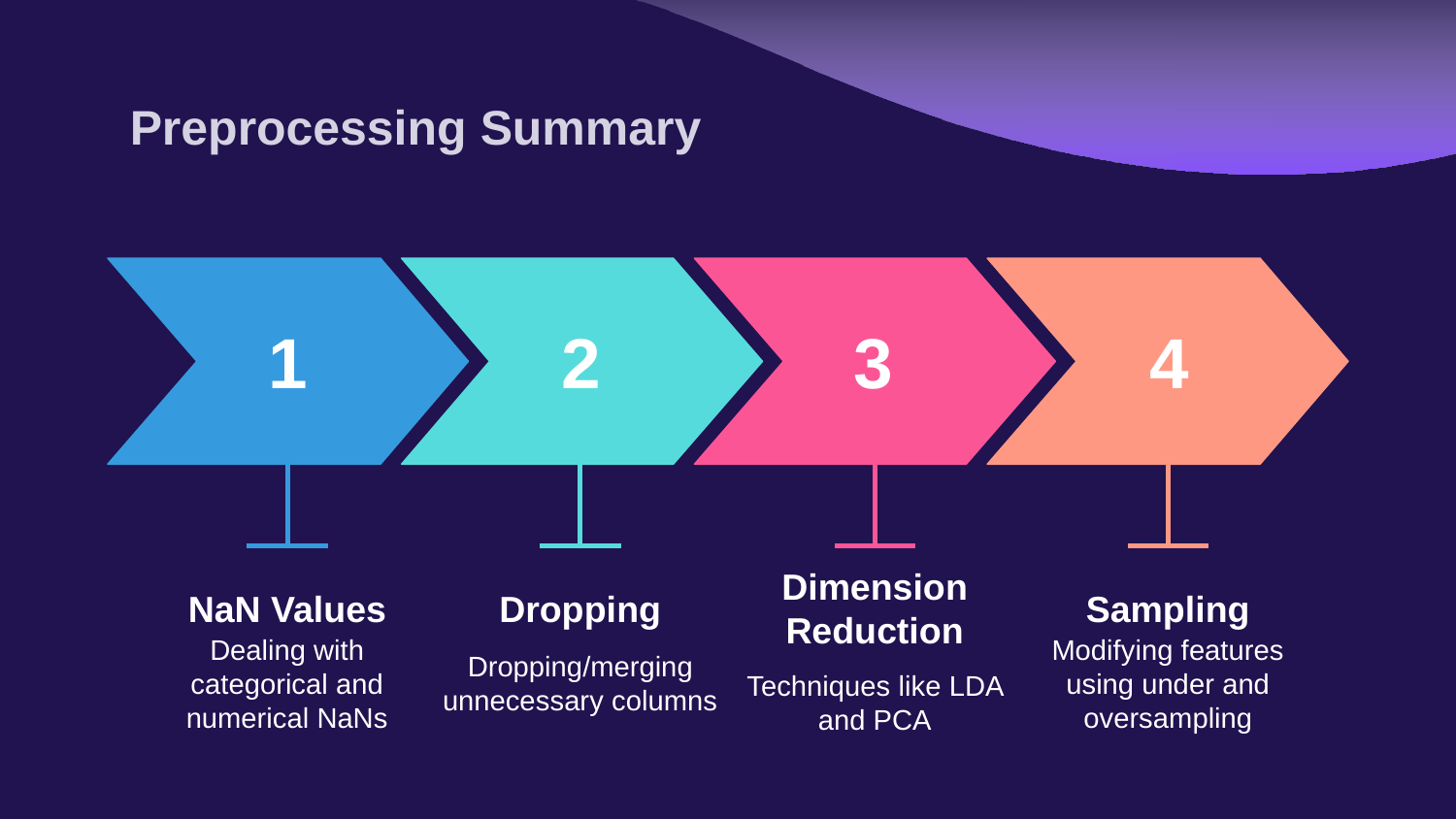

# Preprocessing Summary

3
4
1
2

NaN Values
Dropping
Dimension Reduction
Sampling
Dealing with categorical and numerical NaNs
Dropping/merging unnecessary columns
Modifying features using under and oversampling
Techniques like LDA and PCA